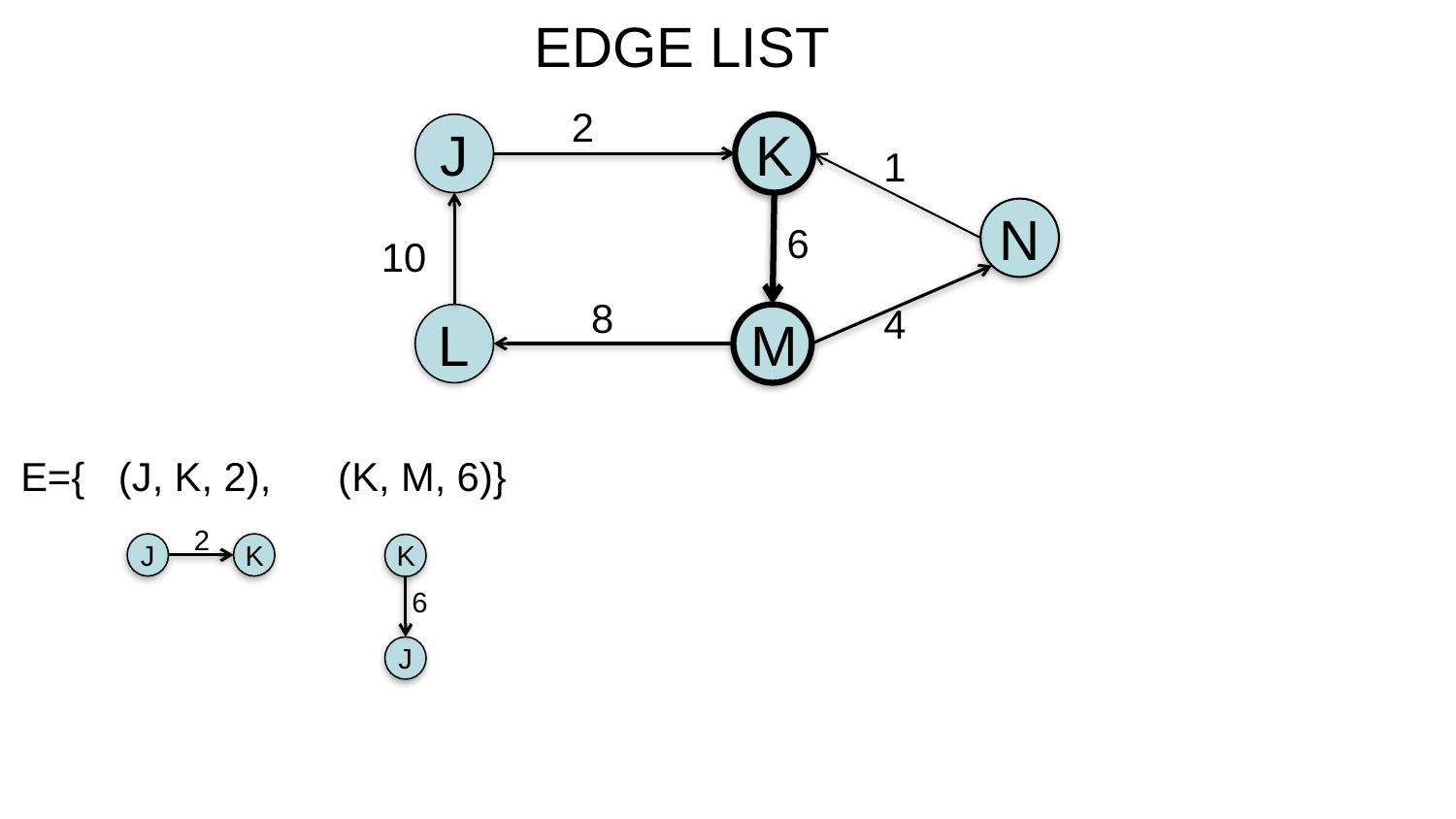

EDGE LIST
2
J
K
1
N
6
10
8
4
L
M
E={   (J, K, 2),      (K, M, 6)}

2
J
K
K
6
J